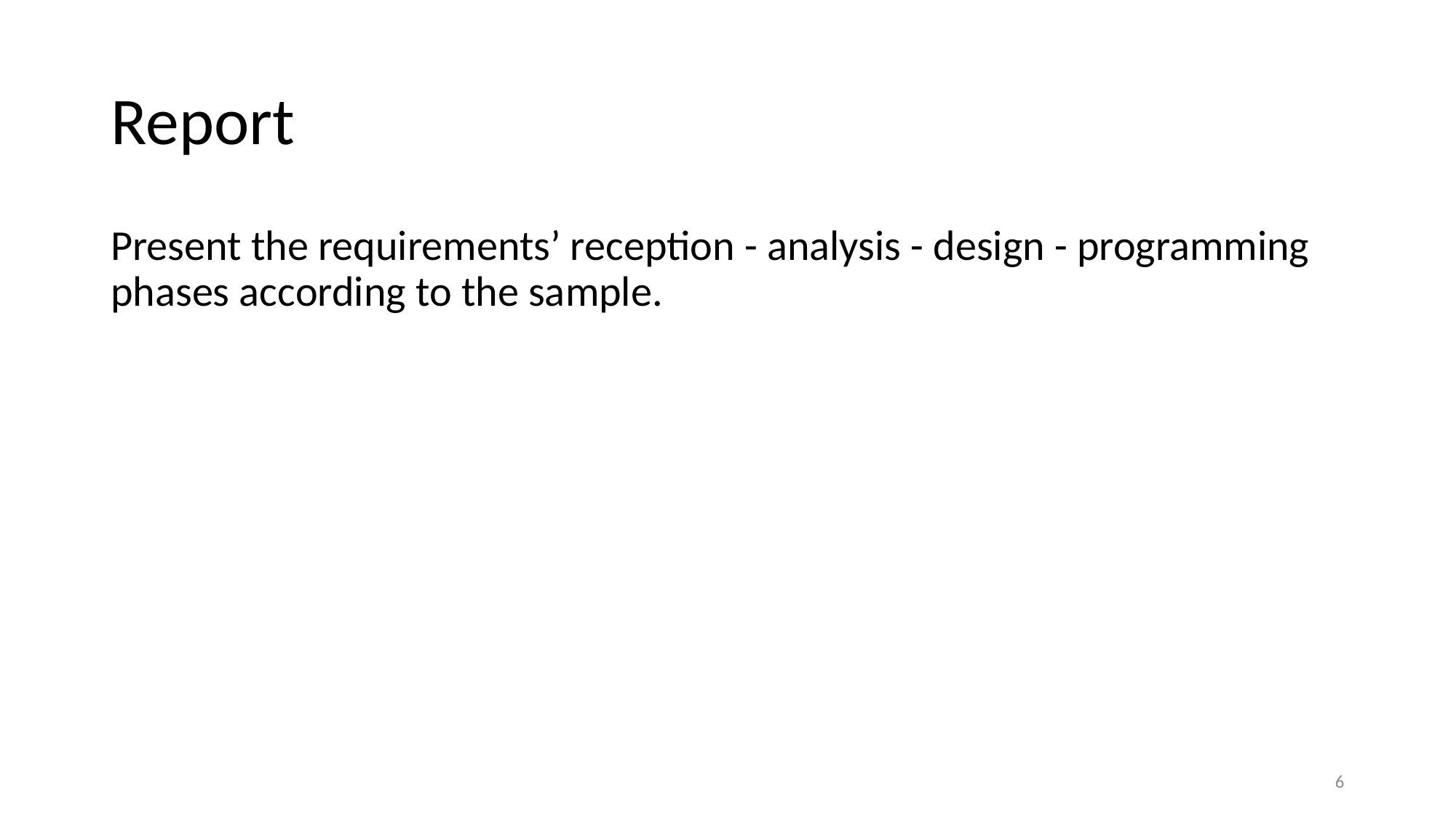

# Report
Present the requirements’ reception - analysis - design - programming phases according to the sample.

6